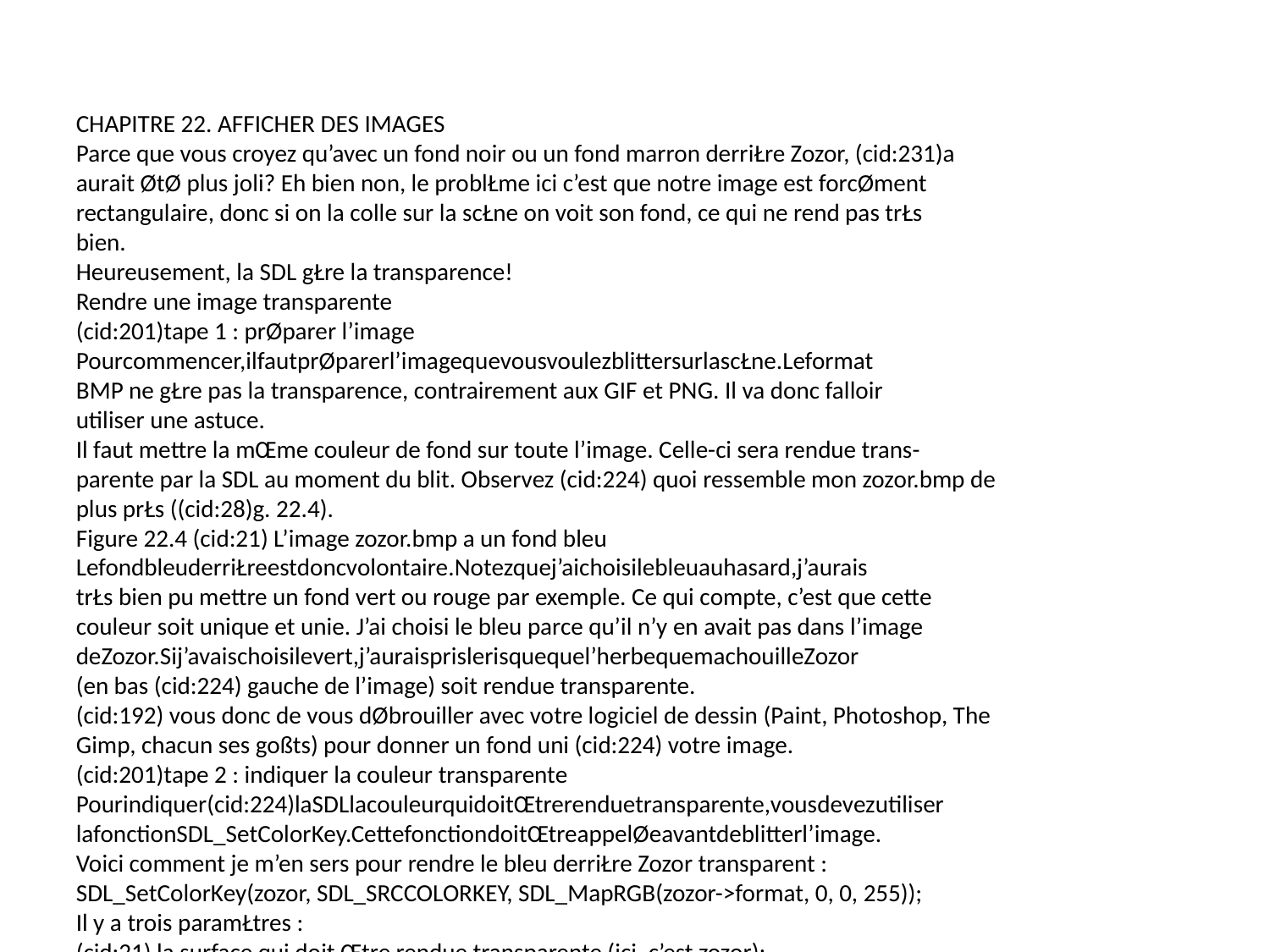

CHAPITRE 22. AFFICHER DES IMAGES
Parce que vous croyez qu’avec un fond noir ou un fond marron derriŁre Zozor, (cid:231)a
aurait ØtØ plus joli? Eh bien non, le problŁme ici c’est que notre image est forcØment
rectangulaire, donc si on la colle sur la scŁne on voit son fond, ce qui ne rend pas trŁs
bien.
Heureusement, la SDL gŁre la transparence!
Rendre une image transparente
(cid:201)tape 1 : prØparer l’image
Pourcommencer,ilfautprØparerl’imagequevousvoulezblittersurlascŁne.Leformat
BMP ne gŁre pas la transparence, contrairement aux GIF et PNG. Il va donc falloir
utiliser une astuce.
Il faut mettre la mŒme couleur de fond sur toute l’image. Celle-ci sera rendue trans-
parente par la SDL au moment du blit. Observez (cid:224) quoi ressemble mon zozor.bmp de
plus prŁs ((cid:28)g. 22.4).
Figure 22.4 (cid:21) L’image zozor.bmp a un fond bleu
LefondbleuderriŁreestdoncvolontaire.Notezquej’aichoisilebleuauhasard,j’aurais
trŁs bien pu mettre un fond vert ou rouge par exemple. Ce qui compte, c’est que cette
couleur soit unique et unie. J’ai choisi le bleu parce qu’il n’y en avait pas dans l’image
deZozor.Sij’avaischoisilevert,j’auraisprislerisquequel’herbequemachouilleZozor
(en bas (cid:224) gauche de l’image) soit rendue transparente.
(cid:192) vous donc de vous dØbrouiller avec votre logiciel de dessin (Paint, Photoshop, The
Gimp, chacun ses goßts) pour donner un fond uni (cid:224) votre image.
(cid:201)tape 2 : indiquer la couleur transparente
Pourindiquer(cid:224)laSDLlacouleurquidoitŒtrerenduetransparente,vousdevezutiliser
lafonctionSDL_SetColorKey.CettefonctiondoitŒtreappelØeavantdeblitterl’image.
Voici comment je m’en sers pour rendre le bleu derriŁre Zozor transparent :
SDL_SetColorKey(zozor, SDL_SRCCOLORKEY, SDL_MapRGB(zozor->format, 0, 0, 255));
Il y a trois paramŁtres :
(cid:21) la surface qui doit Œtre rendue transparente (ici, c’est zozor);
(cid:21) une liste de (cid:29)ags : utilisez SDL_SRCCOLORKEY pour activer la transparence, 0 pour la
dØsactiver;
340